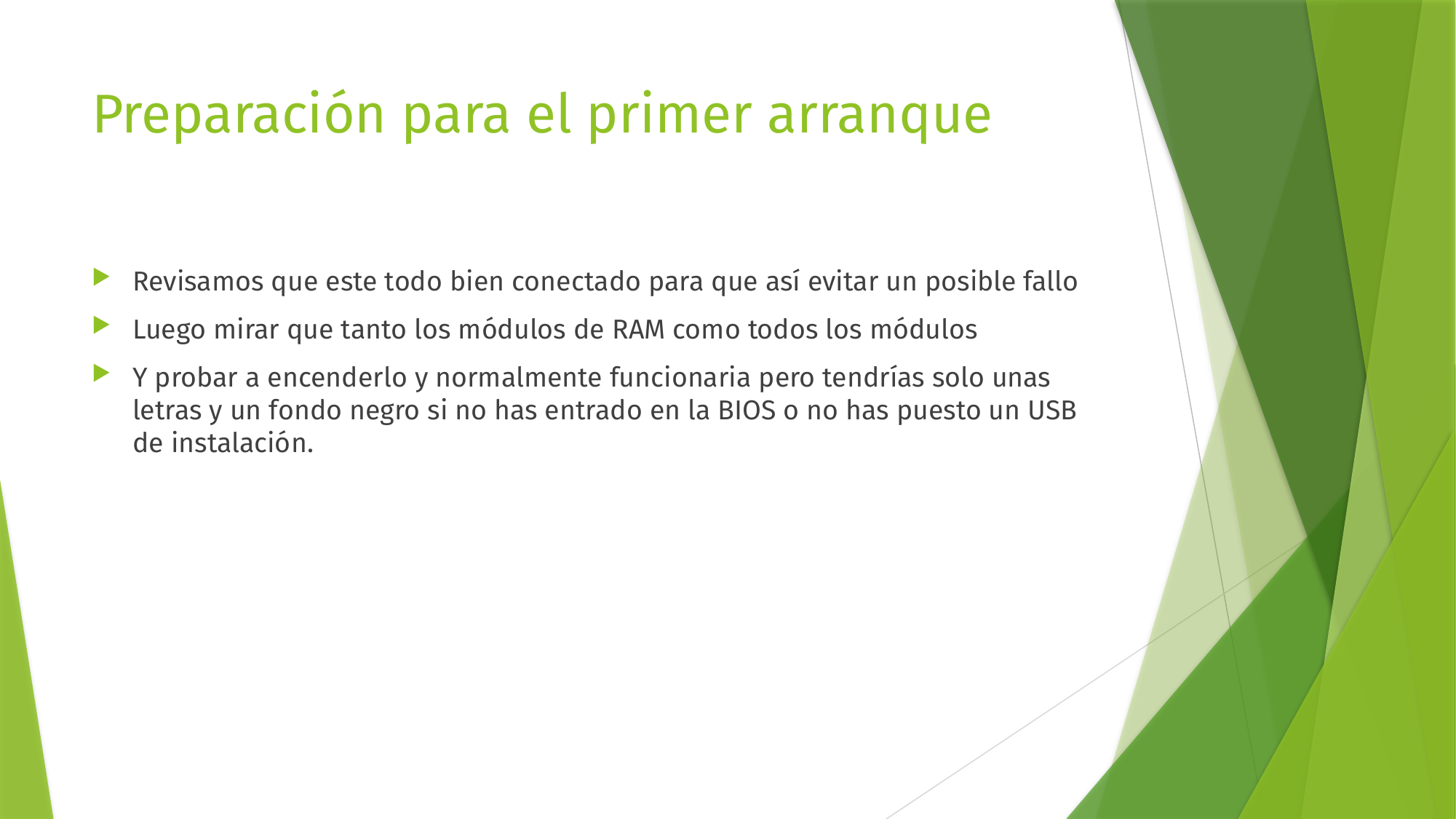

# Preparación para el primer arranque
Revisamos que este todo bien conectado para que así evitar un posible fallo
Luego mirar que tanto los módulos de RAM como todos los módulos
Y probar a encenderlo y normalmente funcionaria pero tendrías solo unas letras y un fondo negro si no has entrado en la BIOS o no has puesto un USB de instalación.